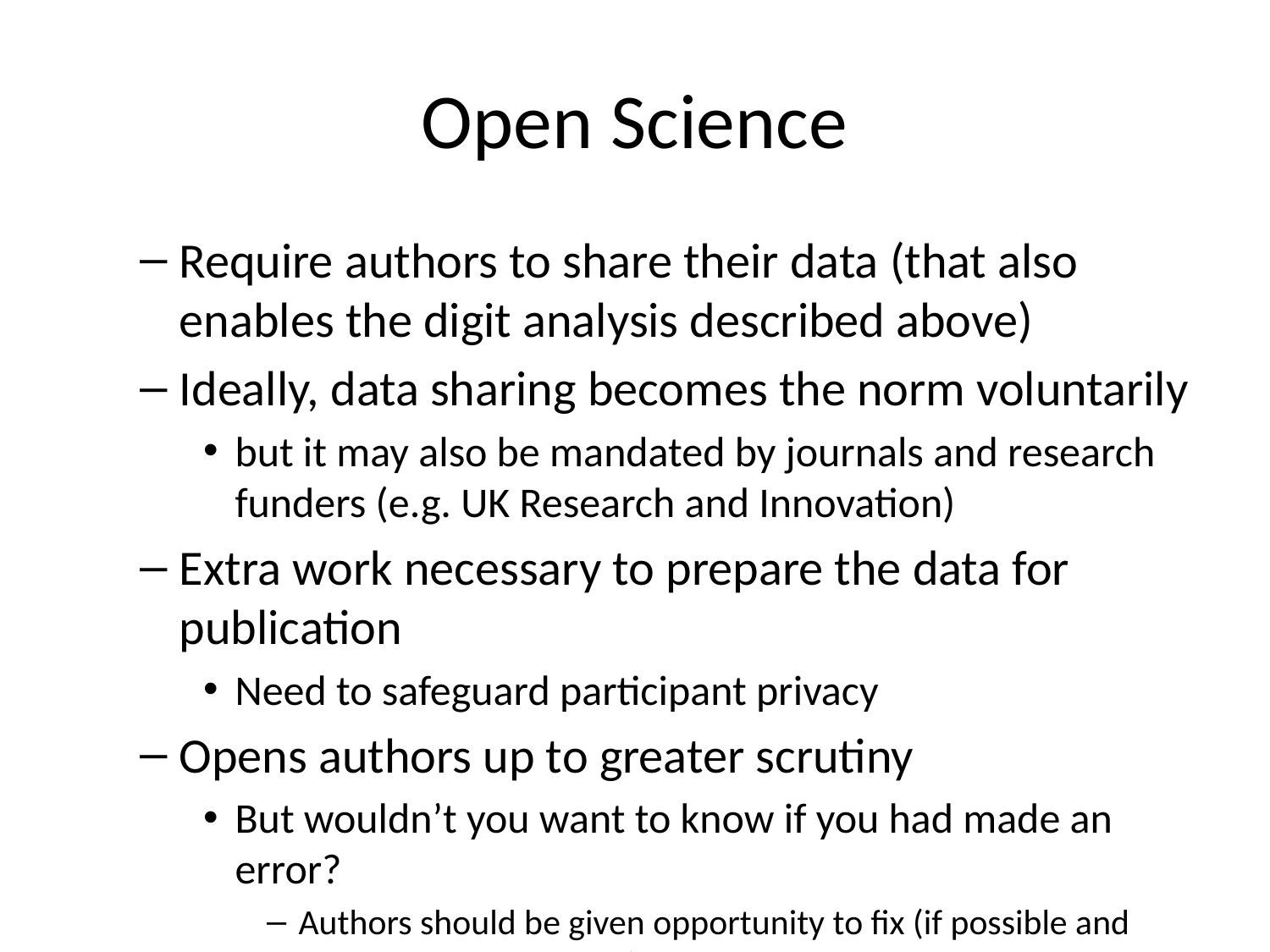

# Open Science
Require authors to share their data (that also enables the digit analysis described above)
Ideally, data sharing becomes the norm voluntarily
but it may also be mandated by journals and research funders (e.g. UK Research and Innovation)
Extra work necessary to prepare the data for publication
Need to safeguard participant privacy
Opens authors up to greater scrutiny
But wouldn’t you want to know if you had made an error?
Authors should be given opportunity to fix (if possible and error wasn’t deliberate)